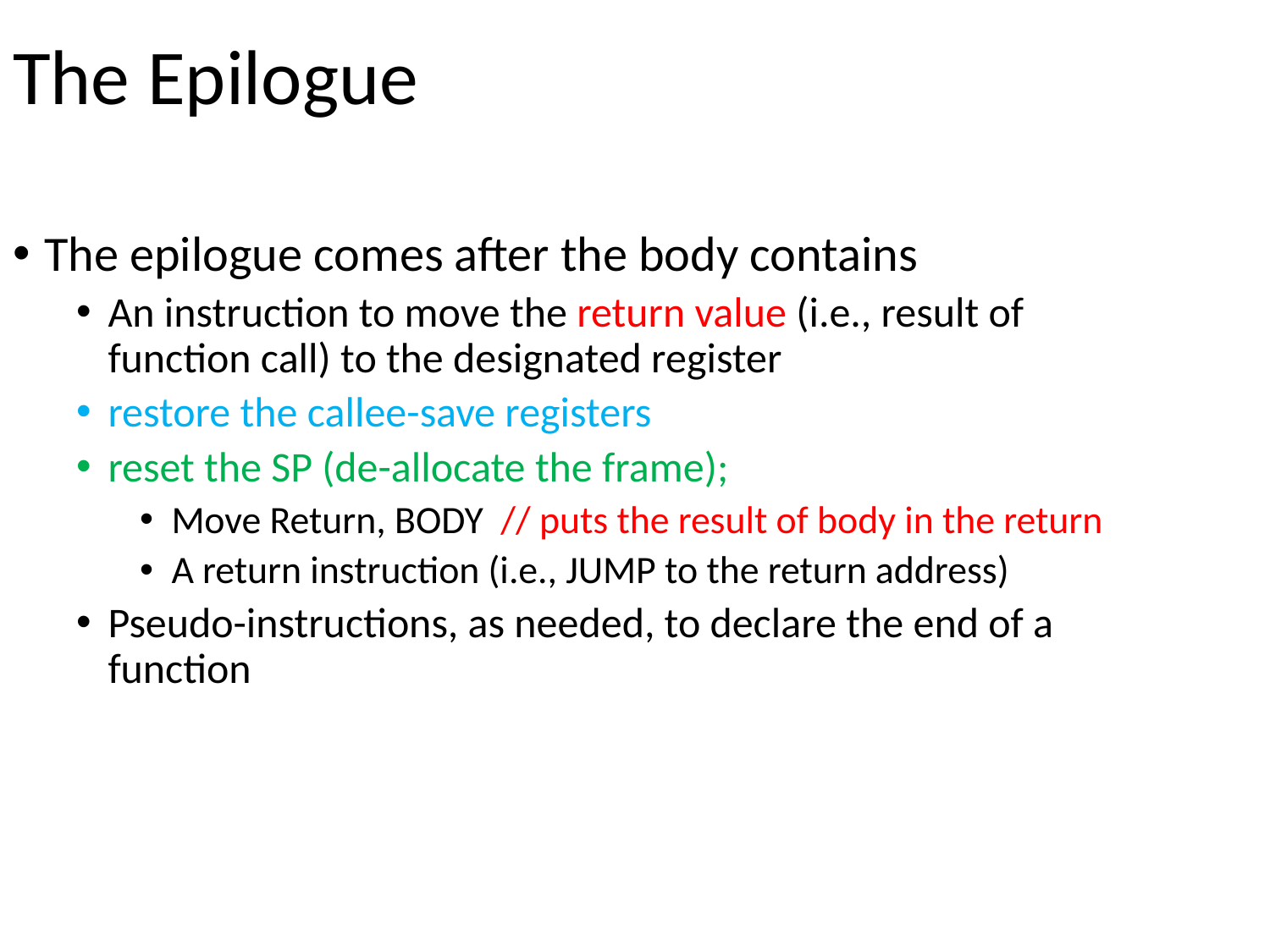

# The Epilogue
The epilogue comes after the body contains
An instruction to move the return value (i.e., result of function call) to the designated register
restore the callee-save registers
reset the SP (de-allocate the frame);
Move Return, BODY  // puts the result of body in the return
A return instruction (i.e., JUMP to the return address)
Pseudo-instructions, as needed, to declare the end of a function
39